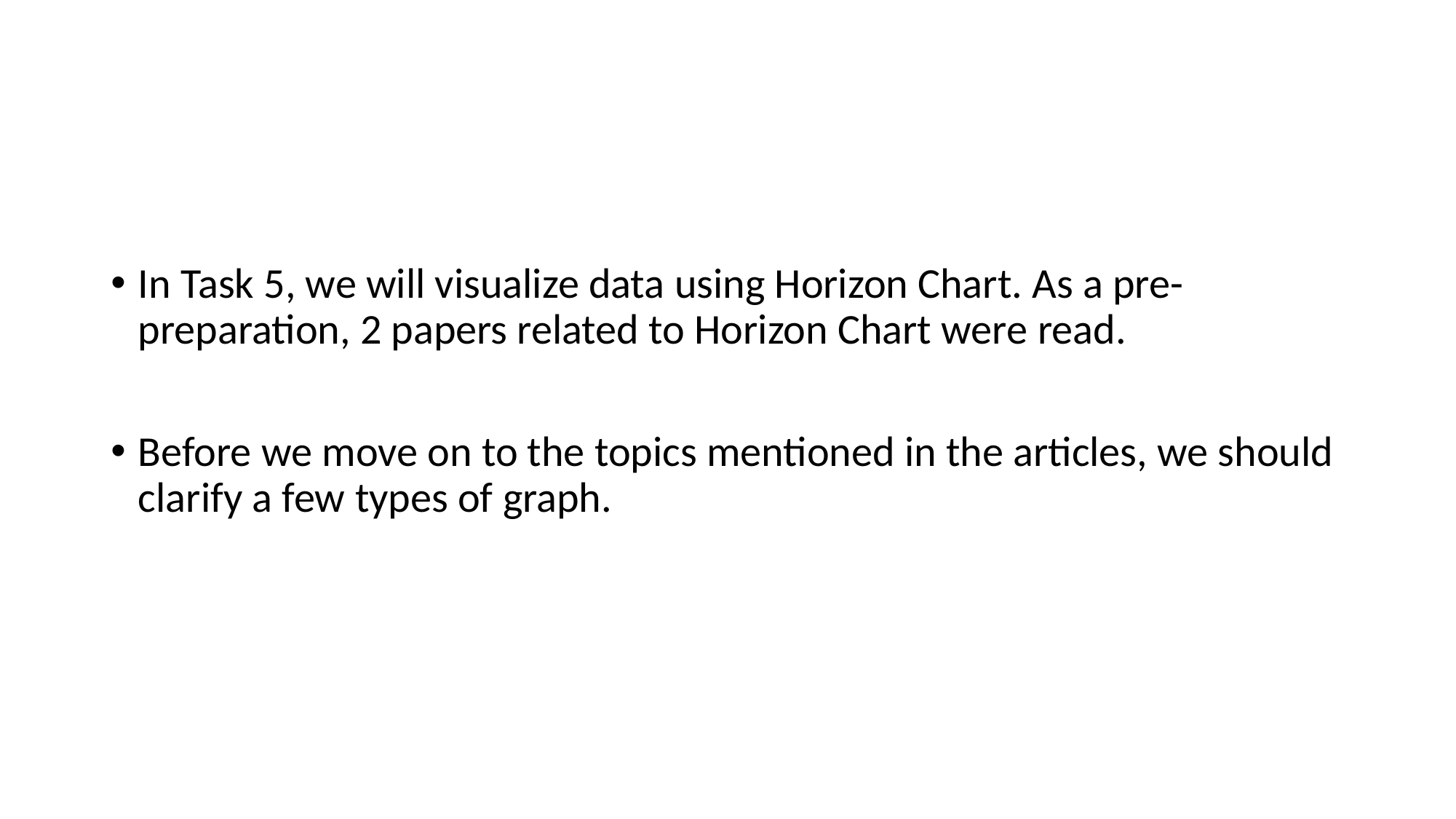

In Task 5, we will visualize data using Horizon Chart. As a pre-preparation, 2 papers related to Horizon Chart were read.

Before we move on to the topics mentioned in the articles, we should clarify a few types of graph.